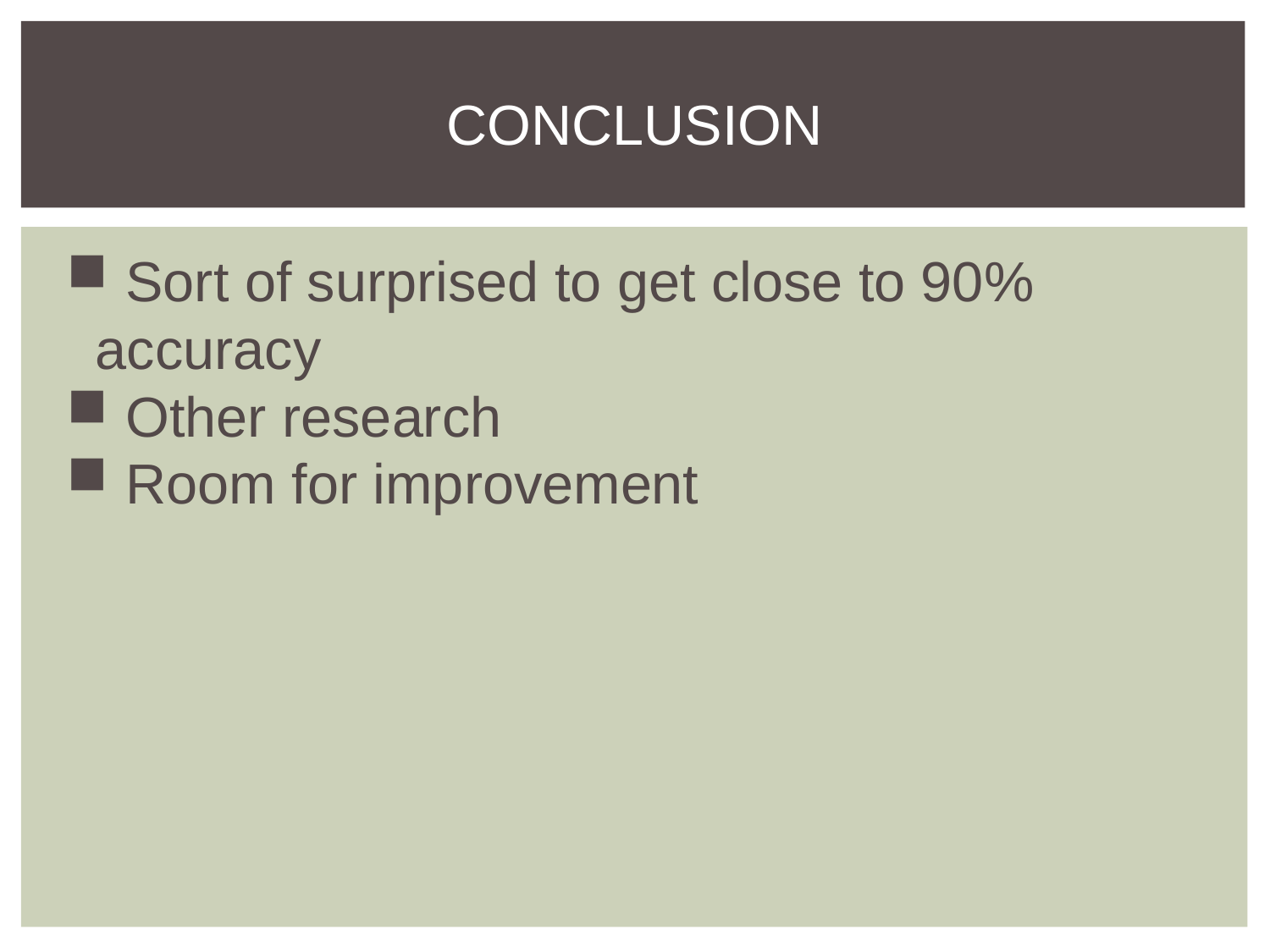

CONCLUSION
 Sort of surprised to get close to 90% accuracy
 Other research
 Room for improvement